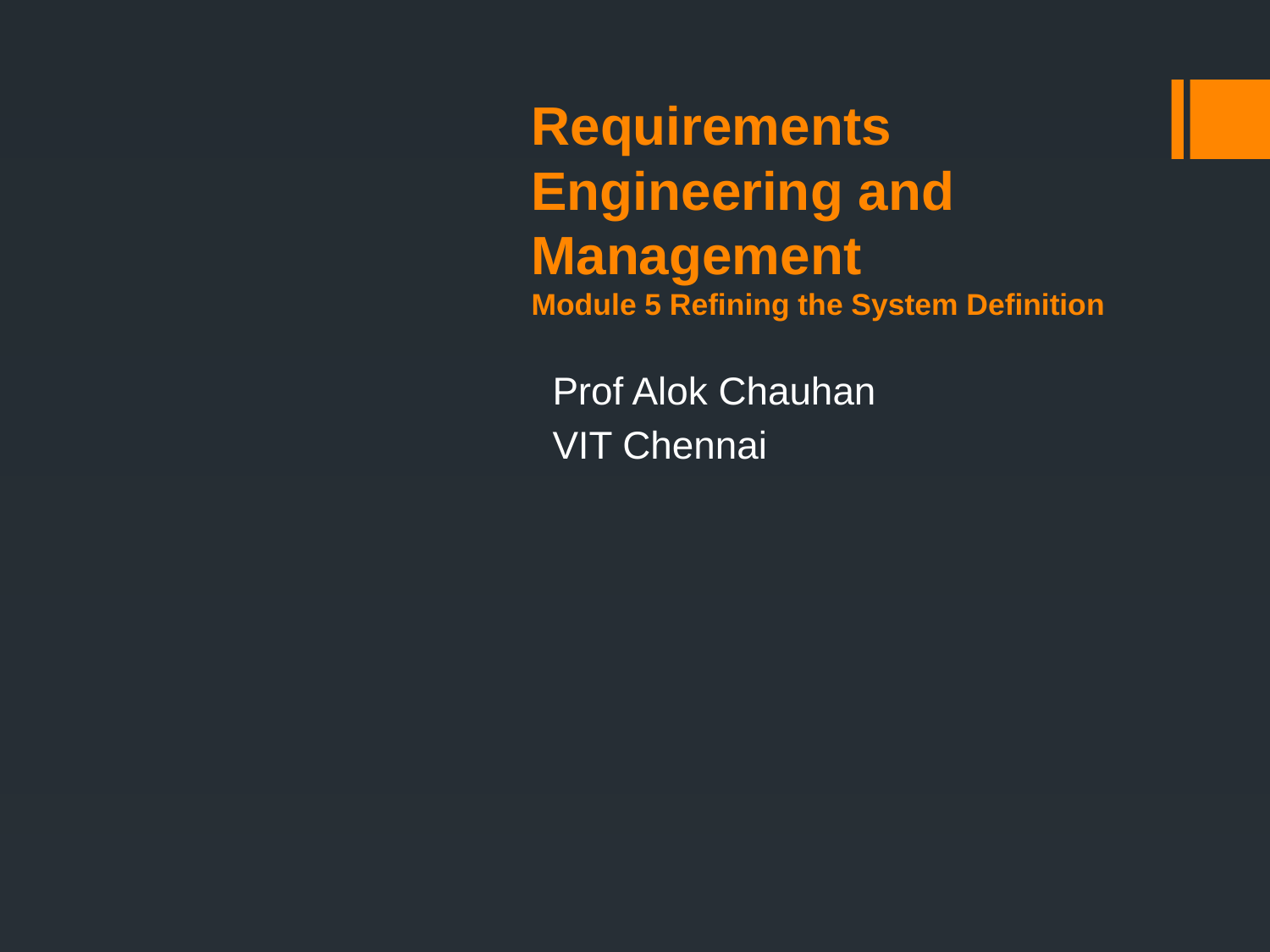

# Requirements Engineering and Management Module 5 Refining the System Definition
Prof Alok Chauhan
VIT Chennai